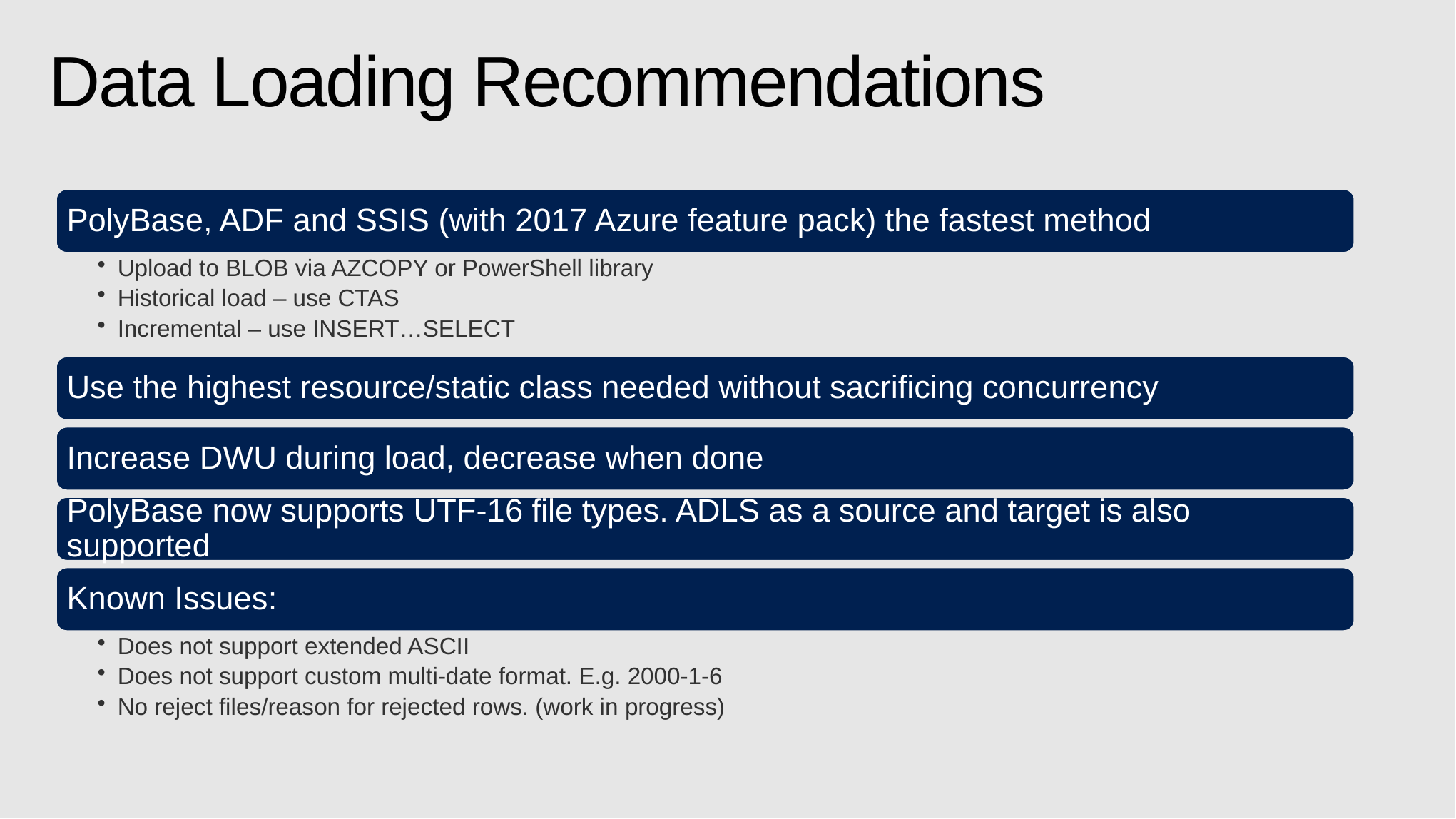

# Data Loading Recommendations
PolyBase, ADF and SSIS (with 2017 Azure feature pack) the fastest method
Upload to BLOB via AZCOPY or PowerShell library
Historical load – use CTAS
Incremental – use INSERT…SELECT
Use the highest resource/static class needed without sacrificing concurrency
Increase DWU during load, decrease when done
PolyBase now supports UTF-16 file types. ADLS as a source and target is also supported
Known Issues:
Does not support extended ASCII
Does not support custom multi-date format. E.g. 2000-1-6
No reject files/reason for rejected rows. (work in progress)